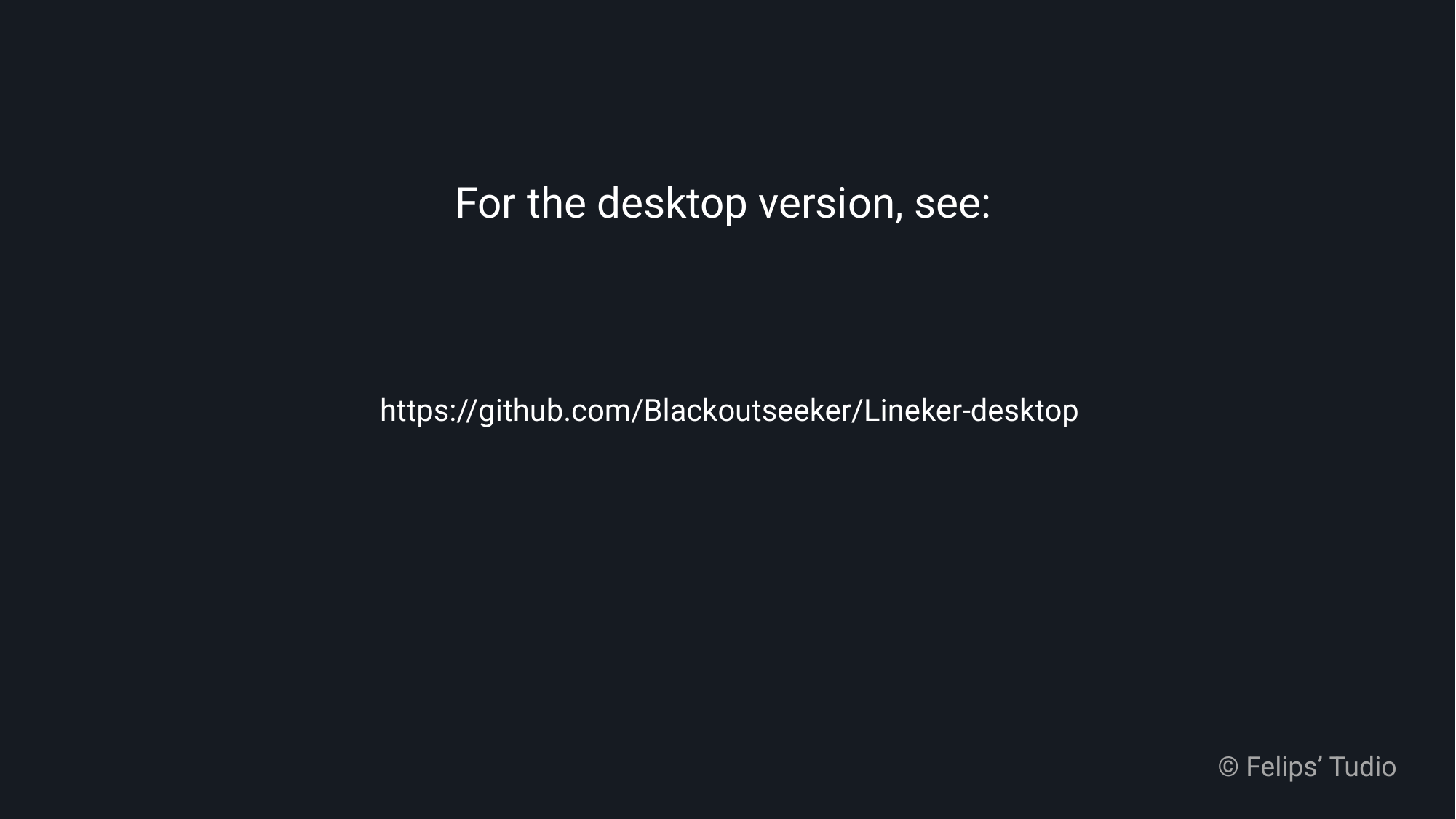

For the desktop version, see:
https://github.com/Blackoutseeker/Lineker-desktop
© Felips’ Tudio